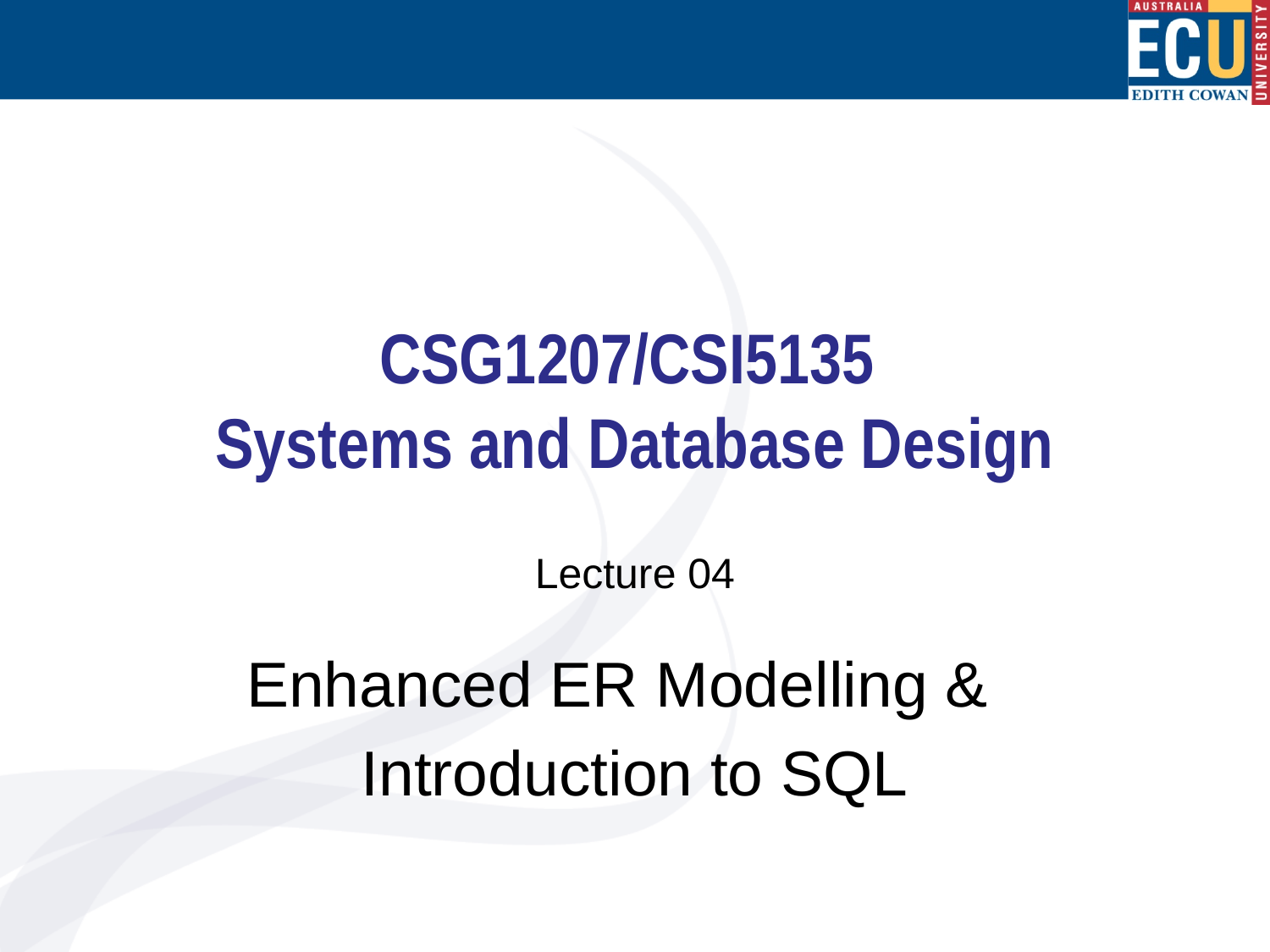

# CSG1207/CSI5135 Systems and Database Design
Lecture 04

Enhanced ER Modelling &
Introduction to SQL